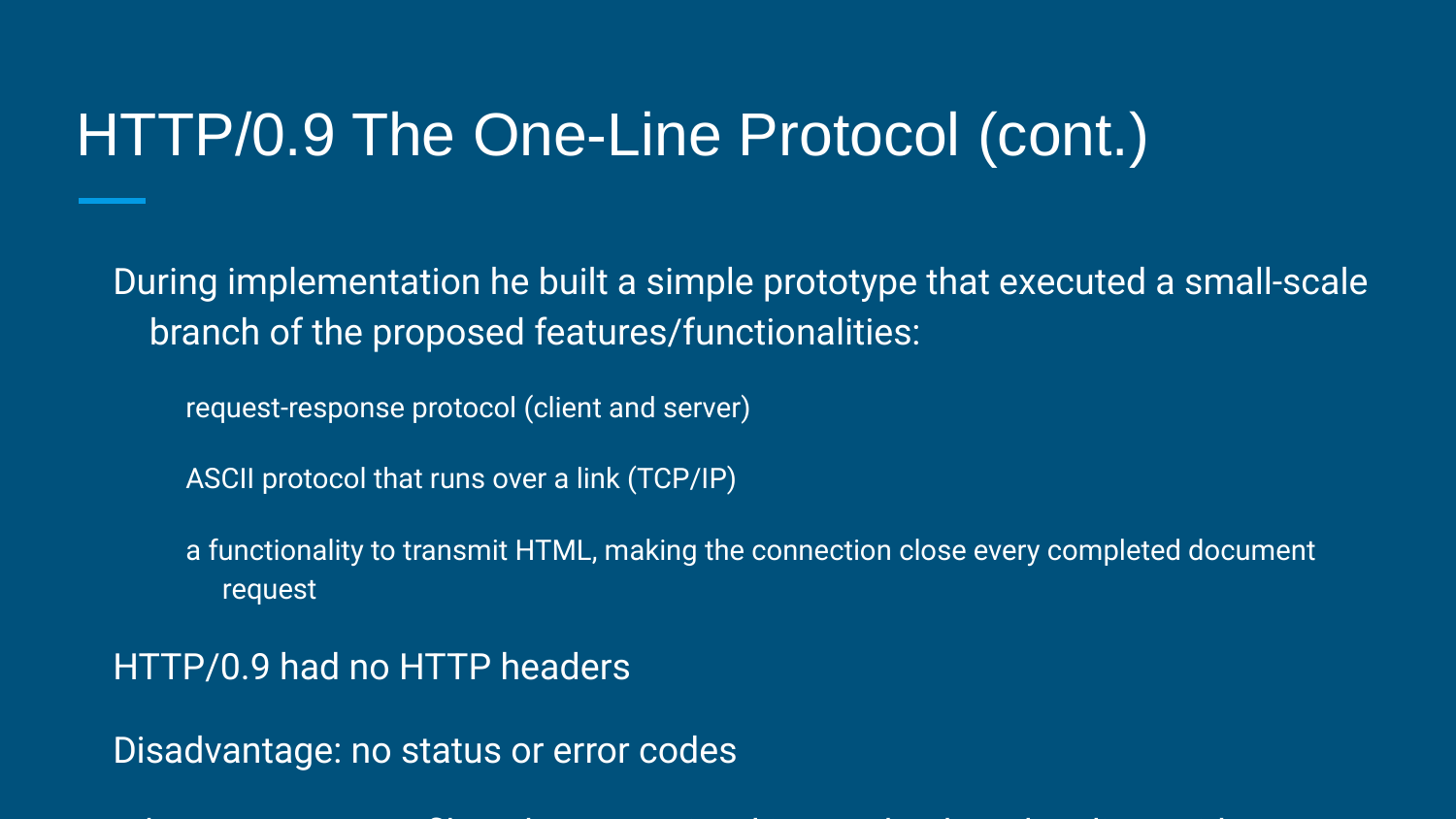

# HTTP/0.9 The One-Line Protocol (cont.)
During implementation he built a simple prototype that executed a small-scale branch of the proposed features/functionalities:
request-response protocol (client and server)
ASCII protocol that runs over a link (TCP/IP)
a functionality to transmit HTML, making the connection close every completed document request
HTTP/0.9 had no HTTP headers
Disadvantage: no status or error codes
When error occurs, file to be transmitted is sent back to the client with a description of the problem attached